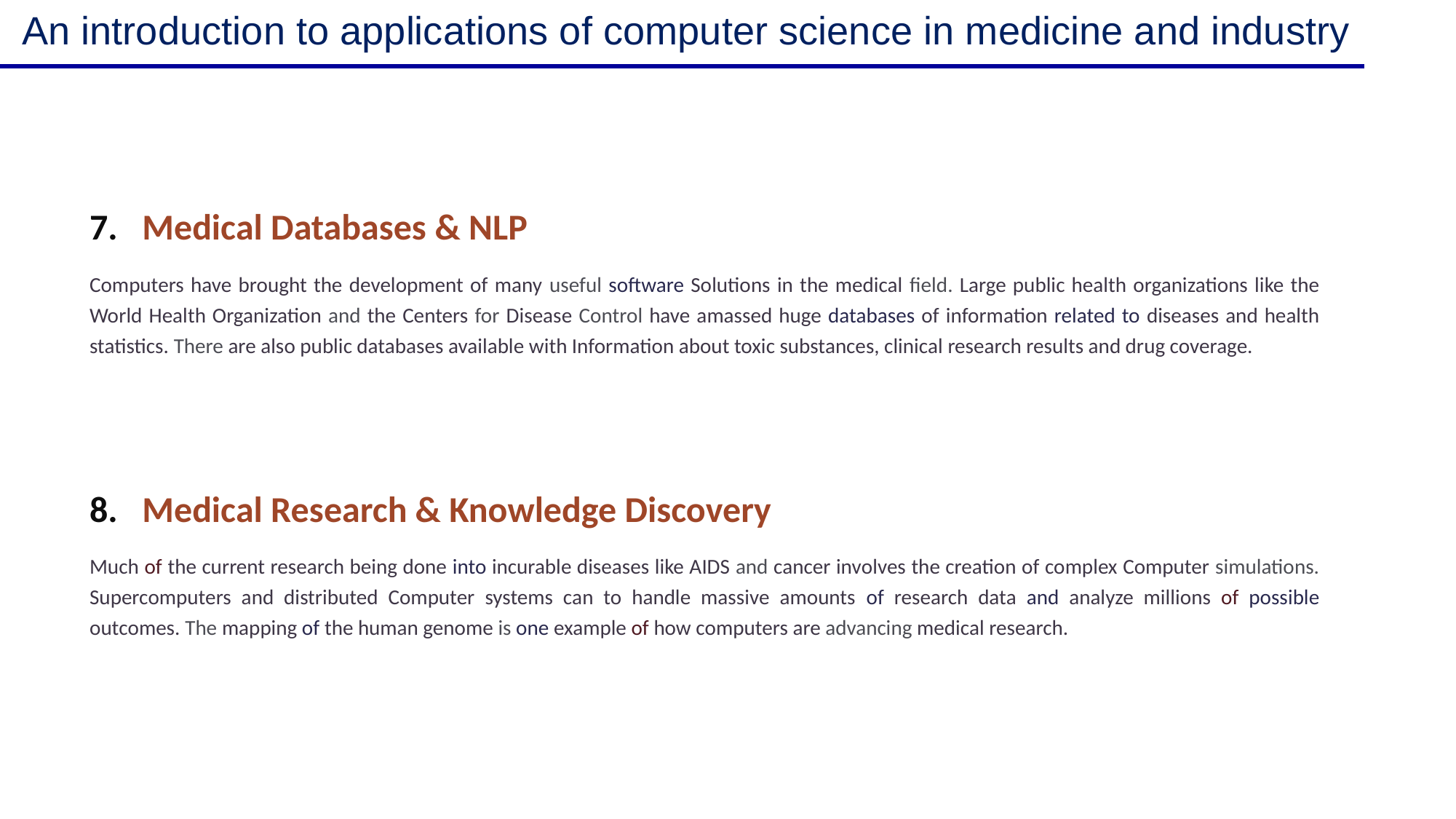

An introduction to applications of computer science in medicine and industry
7.   Medical Databases & NLP
Computers have brought the development of many useful software Solutions in the medical field. Large public health organizations like the World Health Organization and the Centers for Disease Control have amassed huge databases of information related to diseases and health statistics. There are also public databases available with Information about toxic substances, clinical research results and drug coverage.

8.   Medical Research & Knowledge Discovery
Much of the current research being done into incurable diseases like AIDS and cancer involves the creation of complex Computer simulations. Supercomputers and distributed Computer systems can to handle massive amounts of research data and analyze millions of possible outcomes. The mapping of the human genome is one example of how computers are advancing medical research.